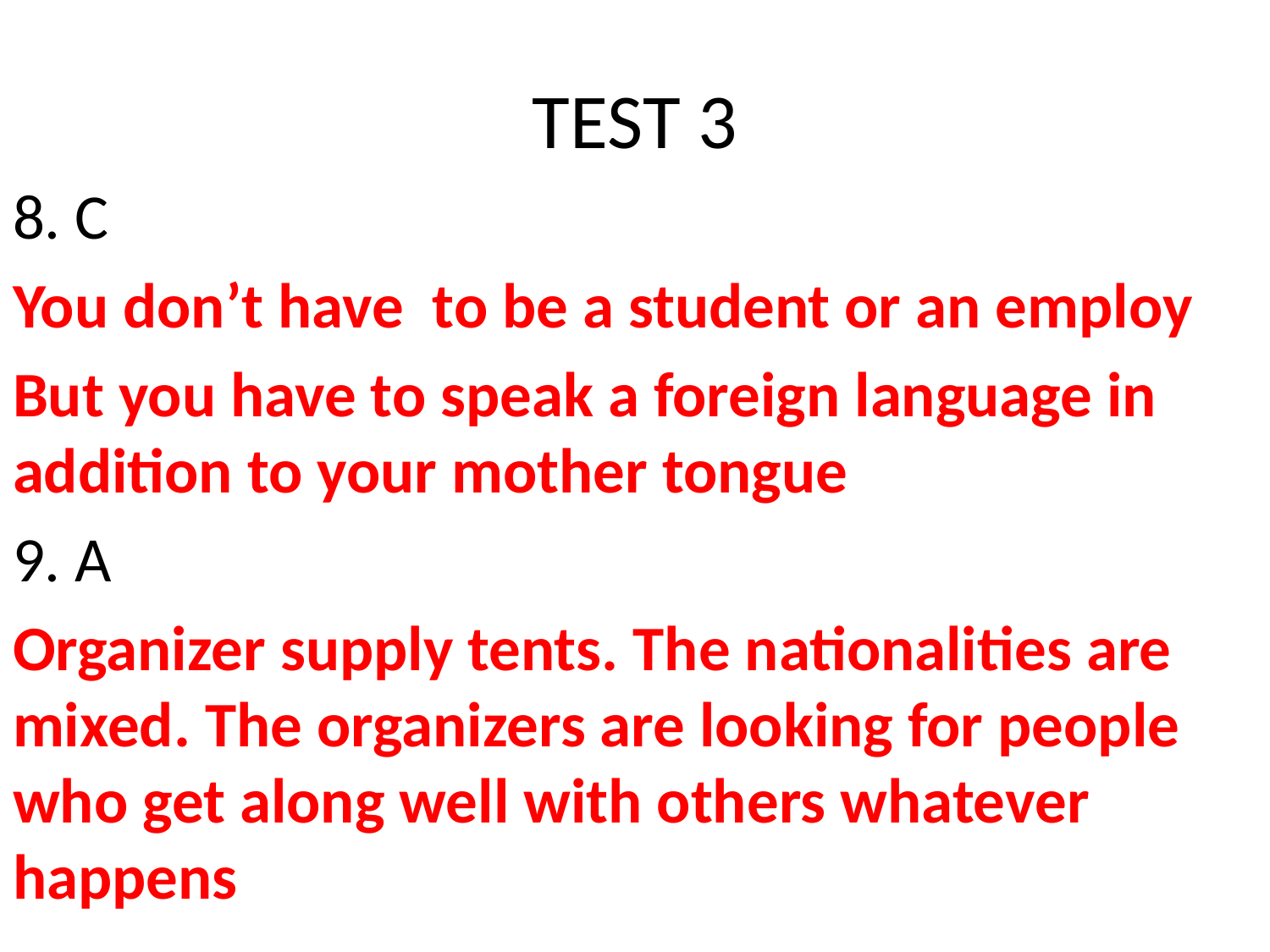

# TEST 3
8. C
You don’t have  to be a student or an employ
But you have to speak a foreign language in addition to your mother tongue
9. A
Organizer supply tents. The nationalities are mixed. The organizers are looking for people who get along well with others whatever happens